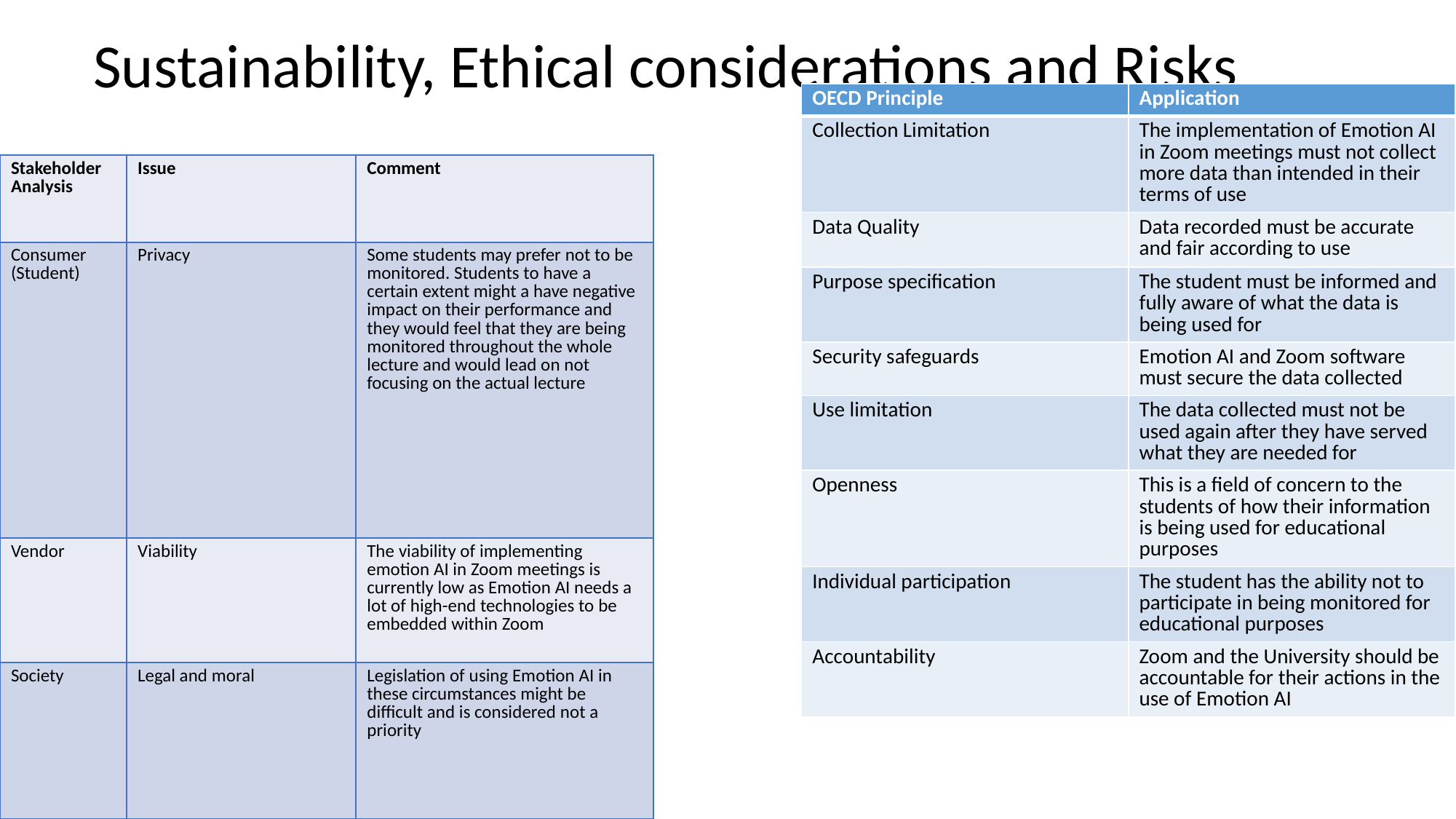

# Sustainability, Ethical considerations and Risks
| OECD Principle | Application |
| --- | --- |
| Collection Limitation | The implementation of Emotion AI in Zoom meetings must not collect more data than intended in their terms of use |
| Data Quality | Data recorded must be accurate and fair according to use |
| Purpose specification | The student must be informed and fully aware of what the data is being used for |
| Security safeguards | Emotion AI and Zoom software must secure the data collected |
| Use limitation | The data collected must not be used again after they have served what they are needed for |
| Openness | This is a field of concern to the students of how their information is being used for educational purposes |
| Individual participation | The student has the ability not to participate in being monitored for educational purposes |
| Accountability | Zoom and the University should be accountable for their actions in the use of Emotion AI |
| Stakeholder Analysis | Issue | Comment |
| --- | --- | --- |
| Consumer (Student) | Privacy | Some students may prefer not to be monitored. Students to have a certain extent might a have negative impact on their performance and they would feel that they are being monitored throughout the whole lecture and would lead on not focusing on the actual lecture |
| Vendor | Viability | The viability of implementing emotion AI in Zoom meetings is currently low as Emotion AI needs a lot of high-end technologies to be embedded within Zoom |
| Society | Legal and moral | Legislation of using Emotion AI in these circumstances might be difficult and is considered not a priority |